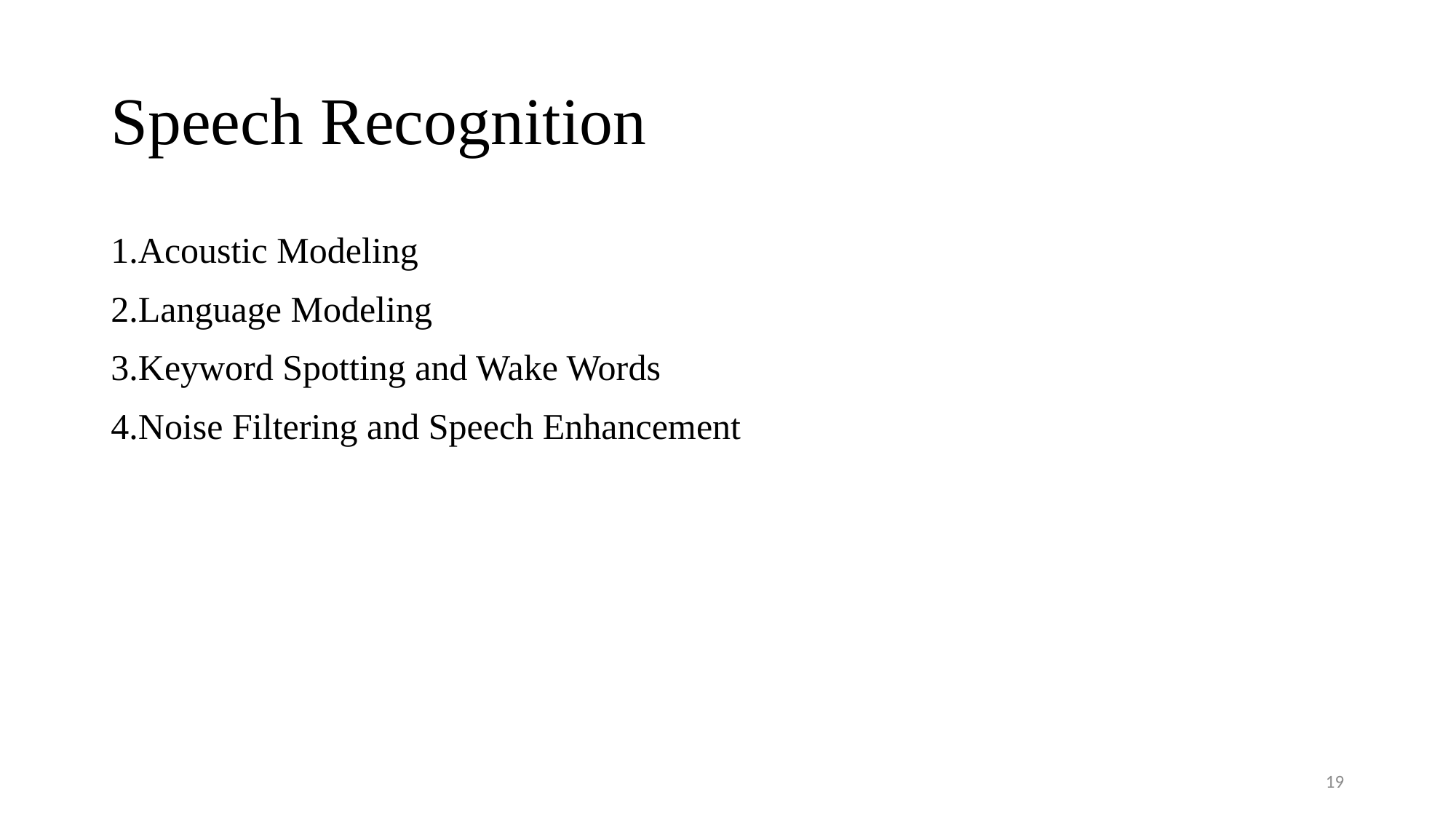

# Speech Recognition
Acoustic Modeling
Language Modeling
Keyword Spotting and Wake Words
Noise Filtering and Speech Enhancement

19